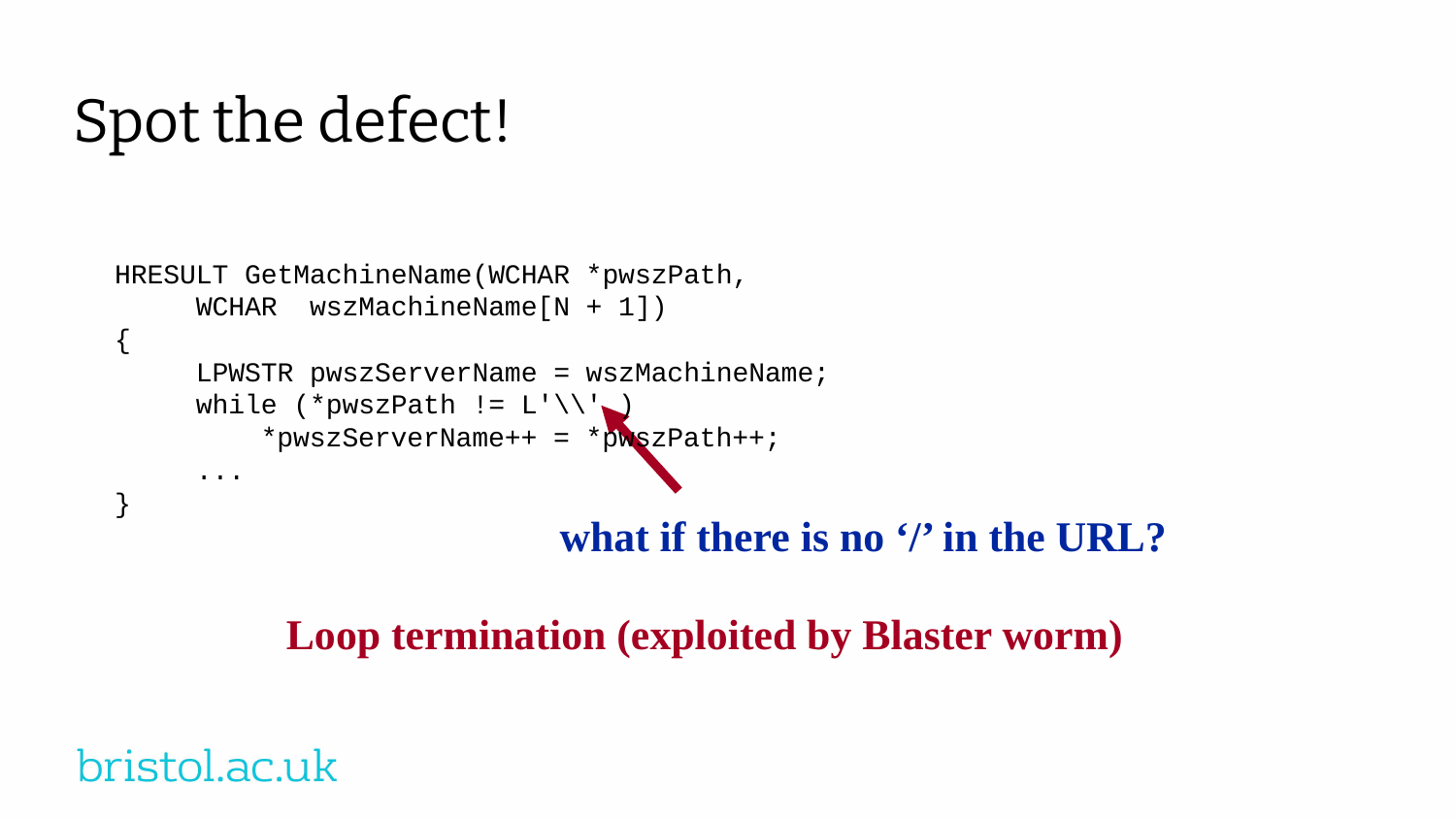

Spot the defect!
HRESULT GetMachineName(WCHAR *pwszPath,
     WCHAR  wszMachineName[N + 1])
{
     LPWSTR pwszServerName = wszMachineName;
     while (*pwszPath != L'\\' )
         *pwszServerName++ = *pwszPath++;
     ...
}

what if there is no ‘/’ in the URL?
Loop termination (exploited by Blaster worm)